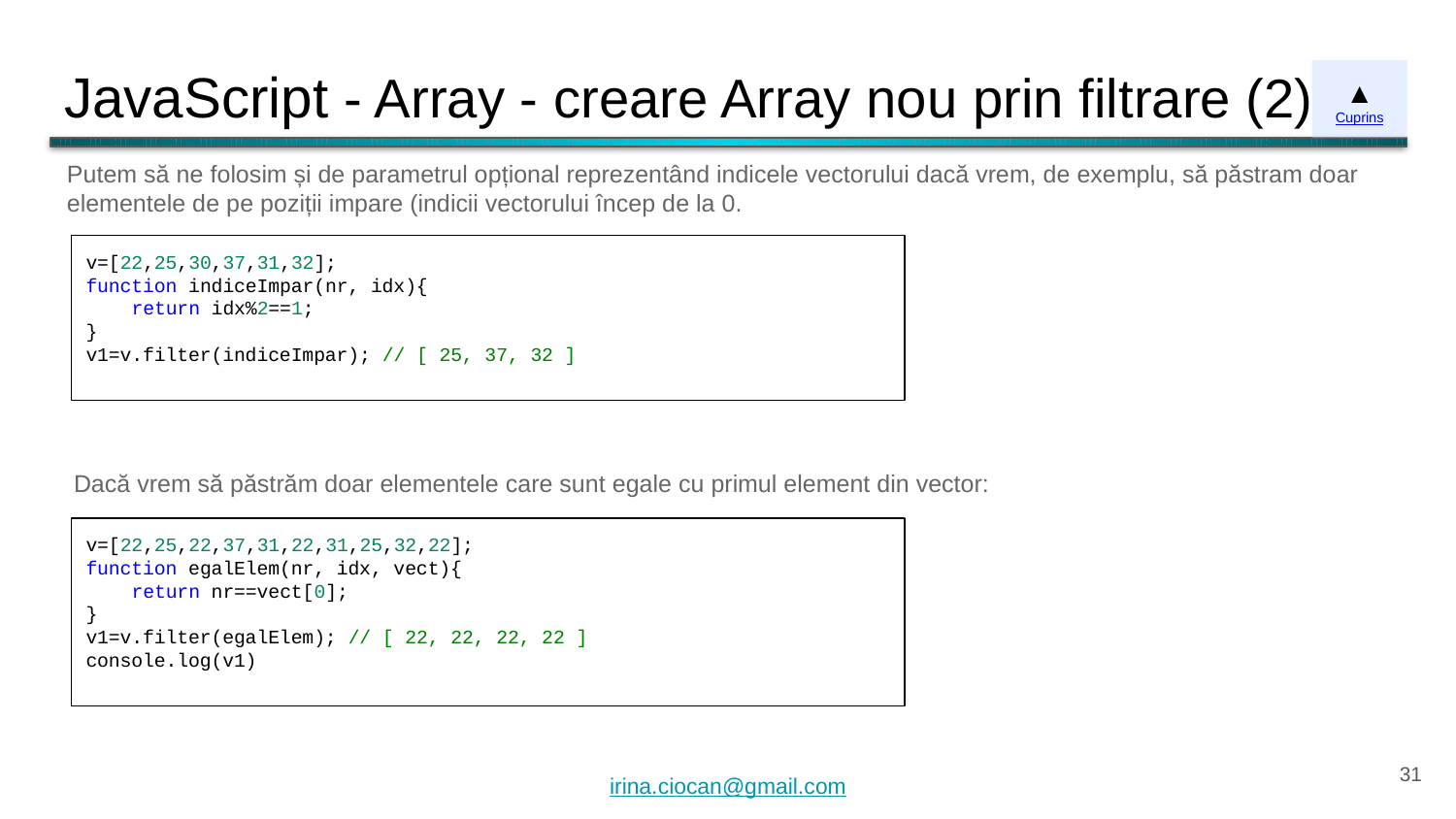

# JavaScript - Array - creare Array nou prin filtrare (2)
▲
Cuprins

Putem să ne folosim și de parametrul opțional reprezentând indicele vectorului dacă vrem, de exemplu, să păstram doar elementele de pe poziții impare (indicii vectorului încep de la 0.
v=[22,25,30,37,31,32];
function indiceImpar(nr, idx){
    return idx%2==1;
}
v1=v.filter(indiceImpar); // [ 25, 37, 32 ]

Dacă vrem să păstrăm doar elementele care sunt egale cu primul element din vector:
v=[22,25,22,37,31,22,31,25,32,22];
function egalElem(nr, idx, vect){
    return nr==vect[0];
}
v1=v.filter(egalElem); // [ 22, 22, 22, 22 ]
console.log(v1)

31
irina.ciocan@gmail.com